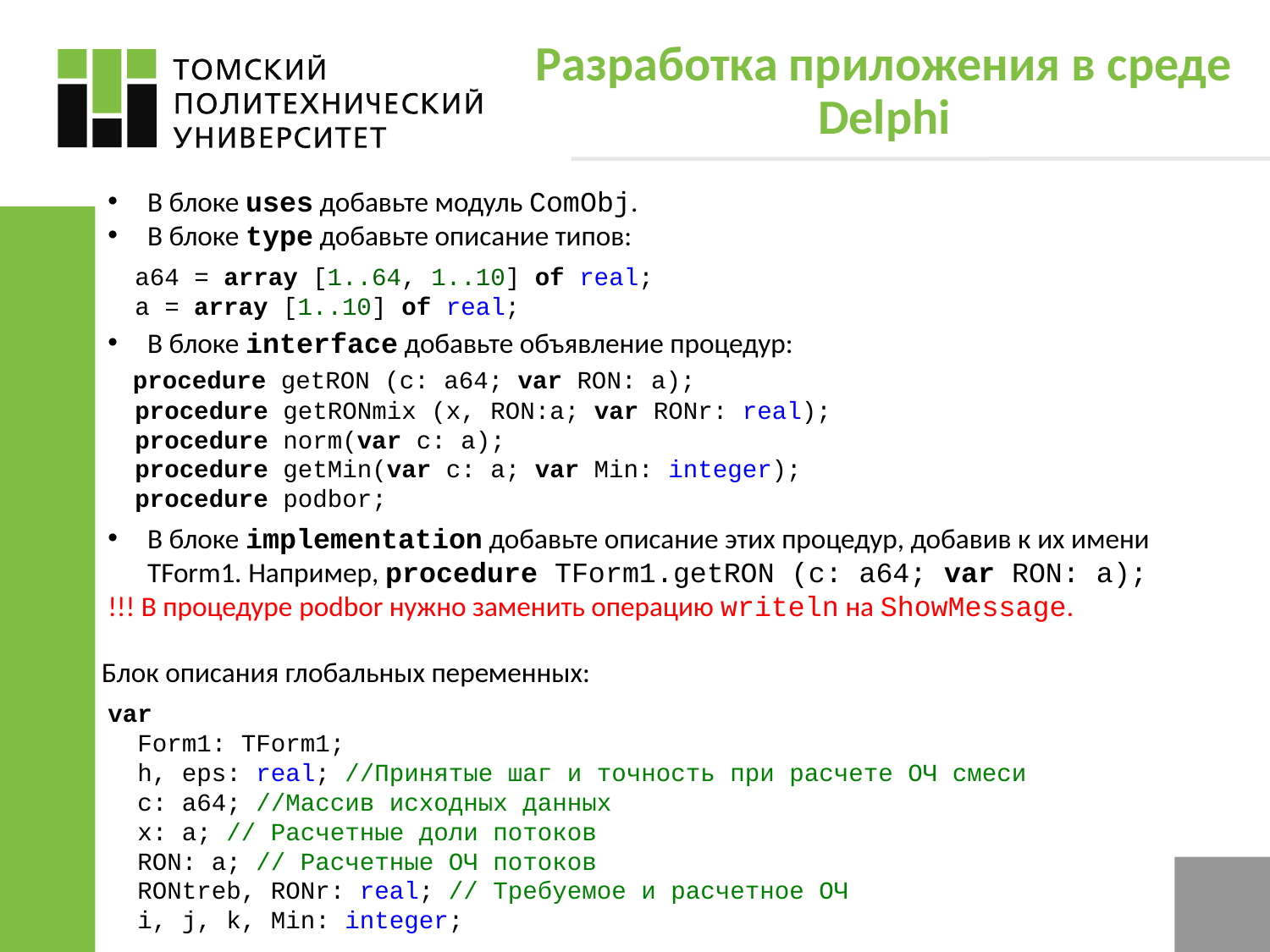

# Разработка приложения в среде Delphi

В блоке uses добавьте модуль ComObj.
В блоке type добавьте описание типов:

  a64 = array [1..64, 1..10] of real;
  a = array [1..10] of real;
В блоке interface добавьте объявление процедур:
     procedure getRON (c: a64; var RON: a);
  procedure getRONmix (x, RON:a; var RONr: real);
  procedure norm(var c: a);
  procedure getMin(var c: a; var Min: integer);
  procedure podbor;
В блоке implementation добавьте описание этих процедур, добавив к их имени TForm1. Например, procedure TForm1.getRON (c: a64; var RON: a);
!!! В процедуре podbor нужно заменить операцию writeln на ShowMessage.
Блок описания глобальных переменных:
var
  Form1: TForm1;
  h, eps: real; //Принятые шаг и точность при расчете ОЧ смеси
  c: a64; //Массив исходных данных
  x: a; // Расчетные доли потоков
  RON: a; // Расчетные ОЧ потоков
  RONtreb, RONr: real; // Требуемое и расчетное ОЧ
  i, j, k, Min: integer;

22